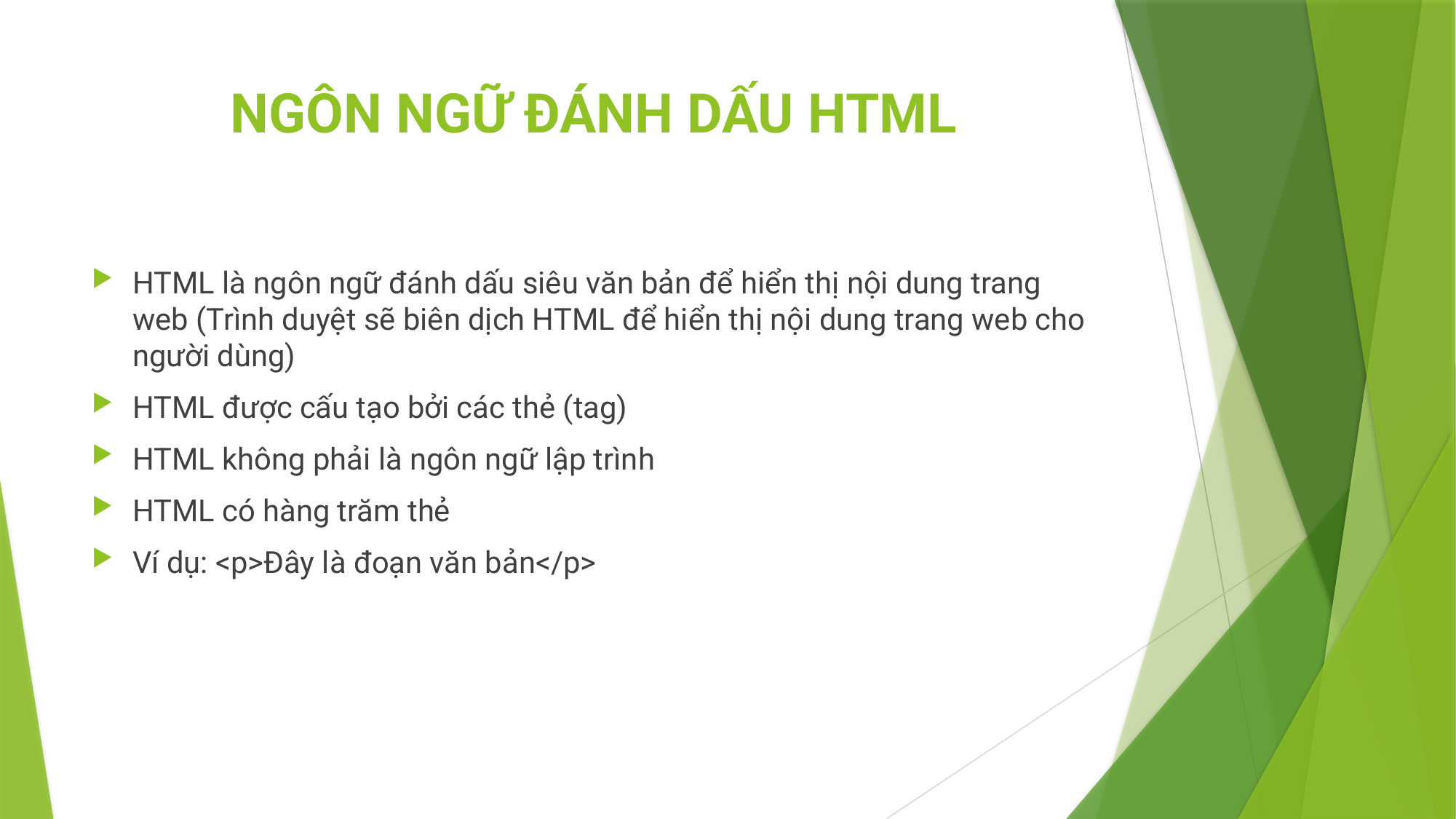

# NGÔN NGỮ ĐÁNH DẤU HTML
HTML là ngôn ngữ đánh dấu siêu văn bản để hiển thị nội dung trang web (Trình duyệt sẽ biên dịch HTML để hiển thị nội dung trang web cho người dùng)
HTML được cấu tạo bởi các thẻ (tag)
HTML không phải là ngôn ngữ lập trình
HTML có hàng trăm thẻ
Ví dụ: <p>Đây là đoạn văn bản</p>